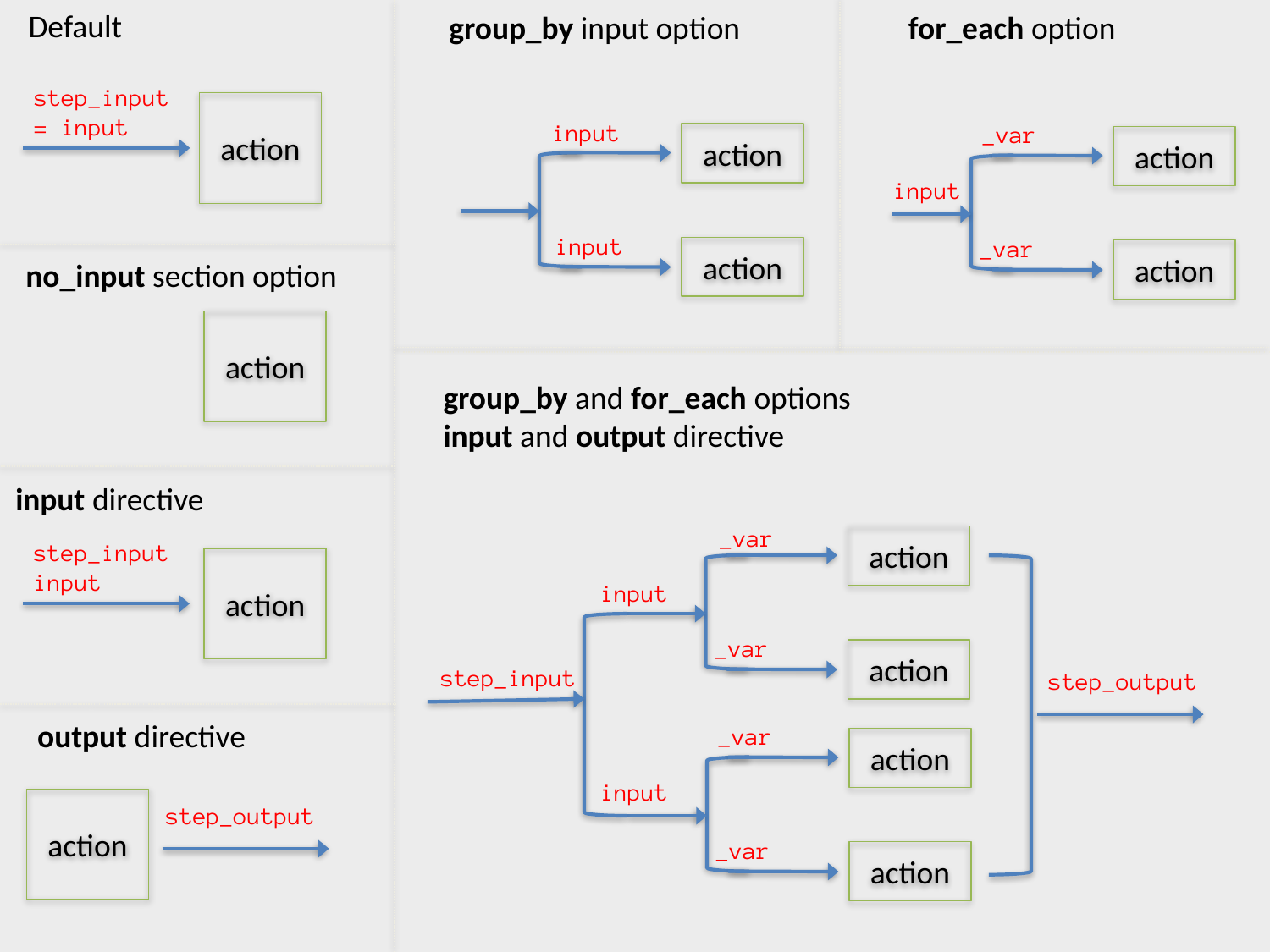

Default
for_each option
group_by input option
step_input
= input
action
input
_var
action
action

input
input
_var
action
action
no_input section option
action
group_by and for_each options
input and output directive
input directive
_var
action
step_input
input
action

input

_var
action
step_input
step_output
output directive
_var
action

input
action
step_output
_var
action